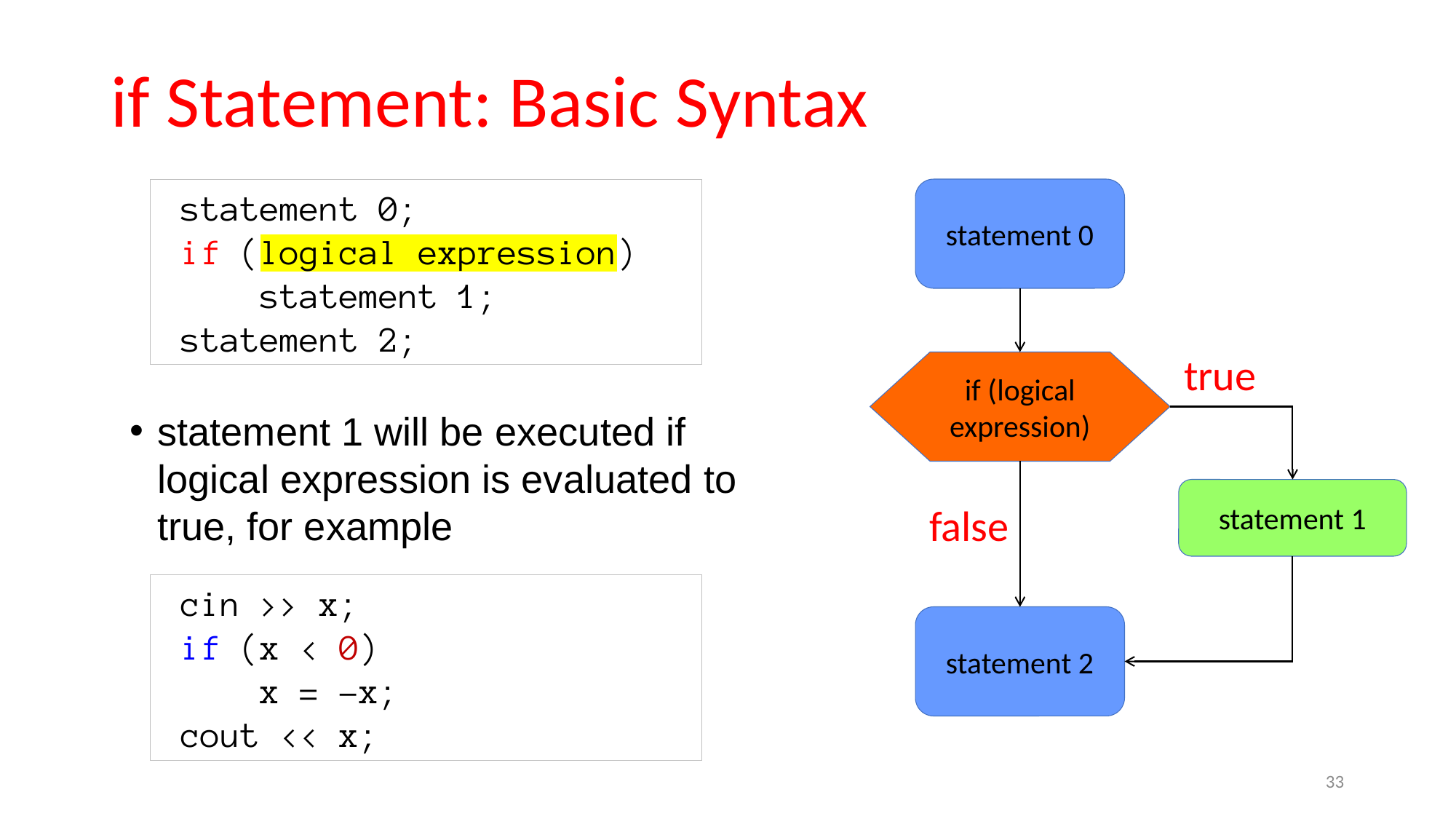

# if Statement: Basic Syntax

statement 1 will be executed if logical expression is evaluated to true, for example

 statement 0;
 if (logical expression)
     statement 1;
 statement 2;
statement 0
true
if (logical expression)
statement 1
false
 cin >> x;
 if (x < 0)
     x = -x;
 cout << x;
statement 2
33